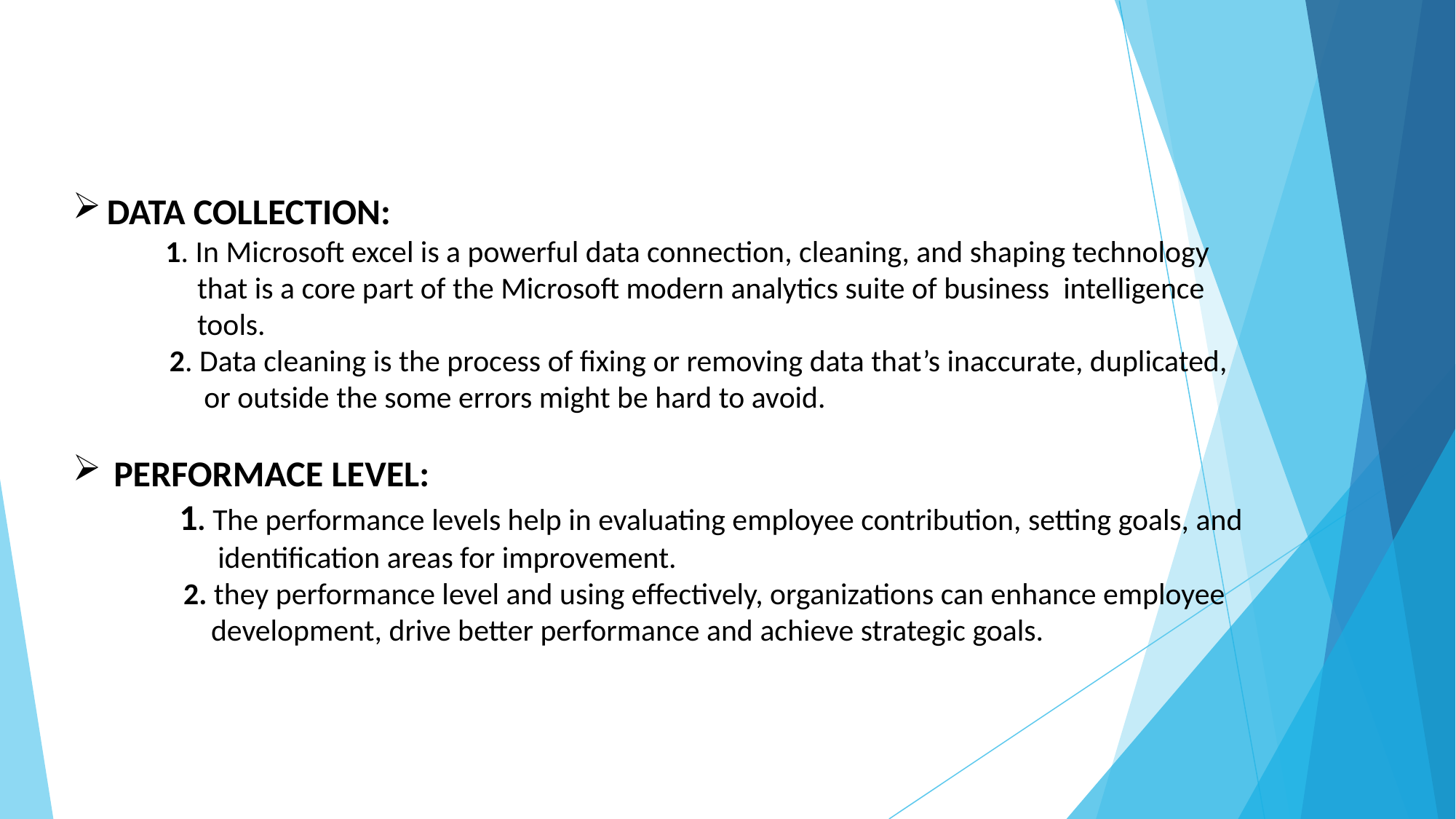

#
DATA COLLECTION:
               1. In Microsoft excel is a powerful data connection, cleaning, and shaping technology
                  that is a core part of the Microsoft modern analytics suite of business  intelligence
                  tools.
              2. Data cleaning is the process of fixing or removing data that’s inaccurate, duplicated,
                   or outside the some errors might be hard to avoid.

PERFORMACE LEVEL:
             1. The performance levels help in evaluating employee contribution, setting goals, and
                     identification areas for improvement.
                2. they performance level and using effectively, organizations can enhance employee
                    development, drive better performance and achieve strategic goals.